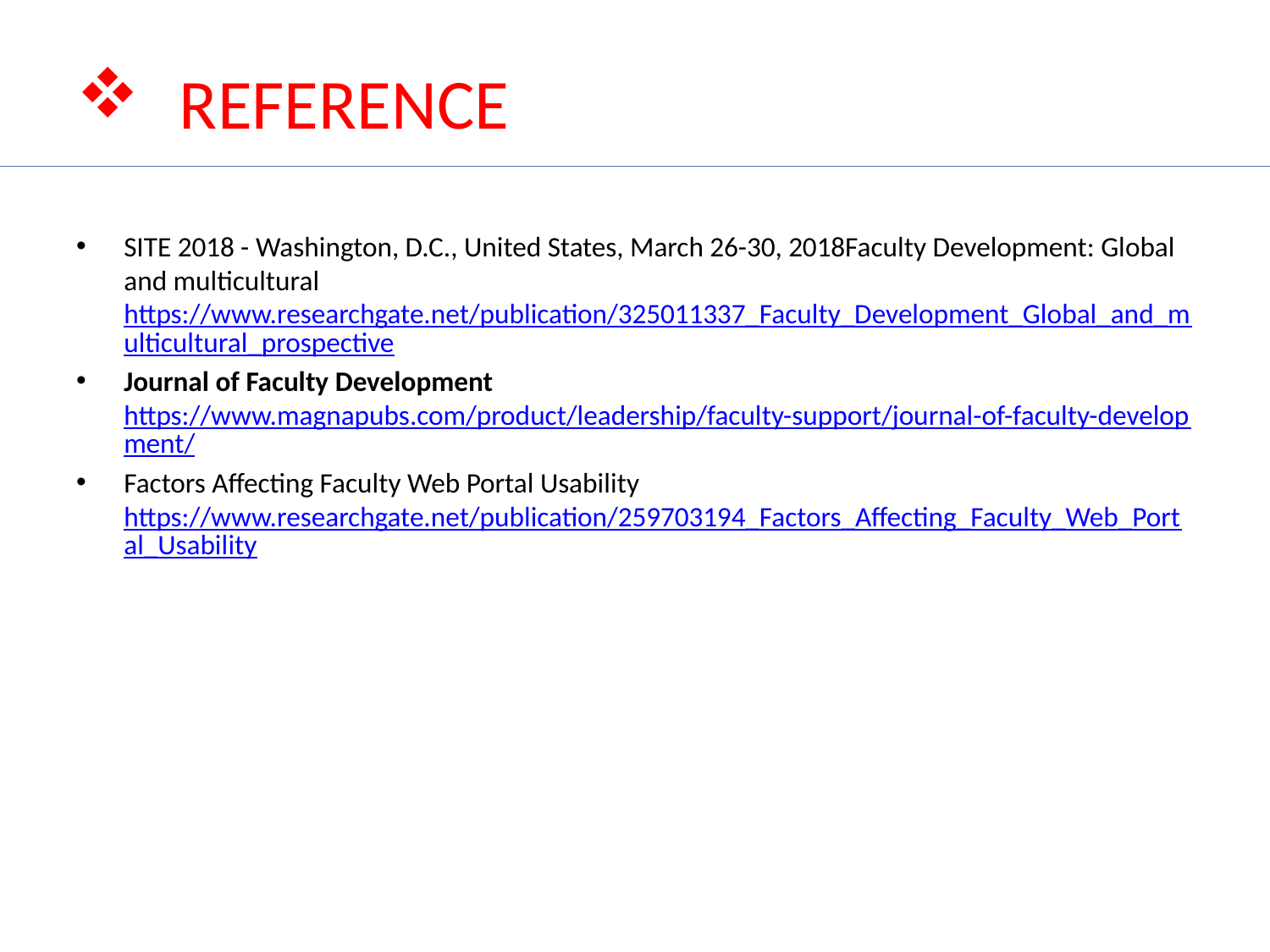

# REFERENCE
SITE 2018 - Washington, D.C., United States, March 26-30, 2018Faculty Development: Global and multicultural https://www.researchgate.net/publication/325011337_Faculty_Development_Global_and_multicultural_prospective
Journal of Faculty Development   https://www.magnapubs.com/product/leadership/faculty-support/journal-of-faculty-development/
Factors Affecting Faculty Web Portal Usability  https://www.researchgate.net/publication/259703194_Factors_Affecting_Faculty_Web_Portal_Usability